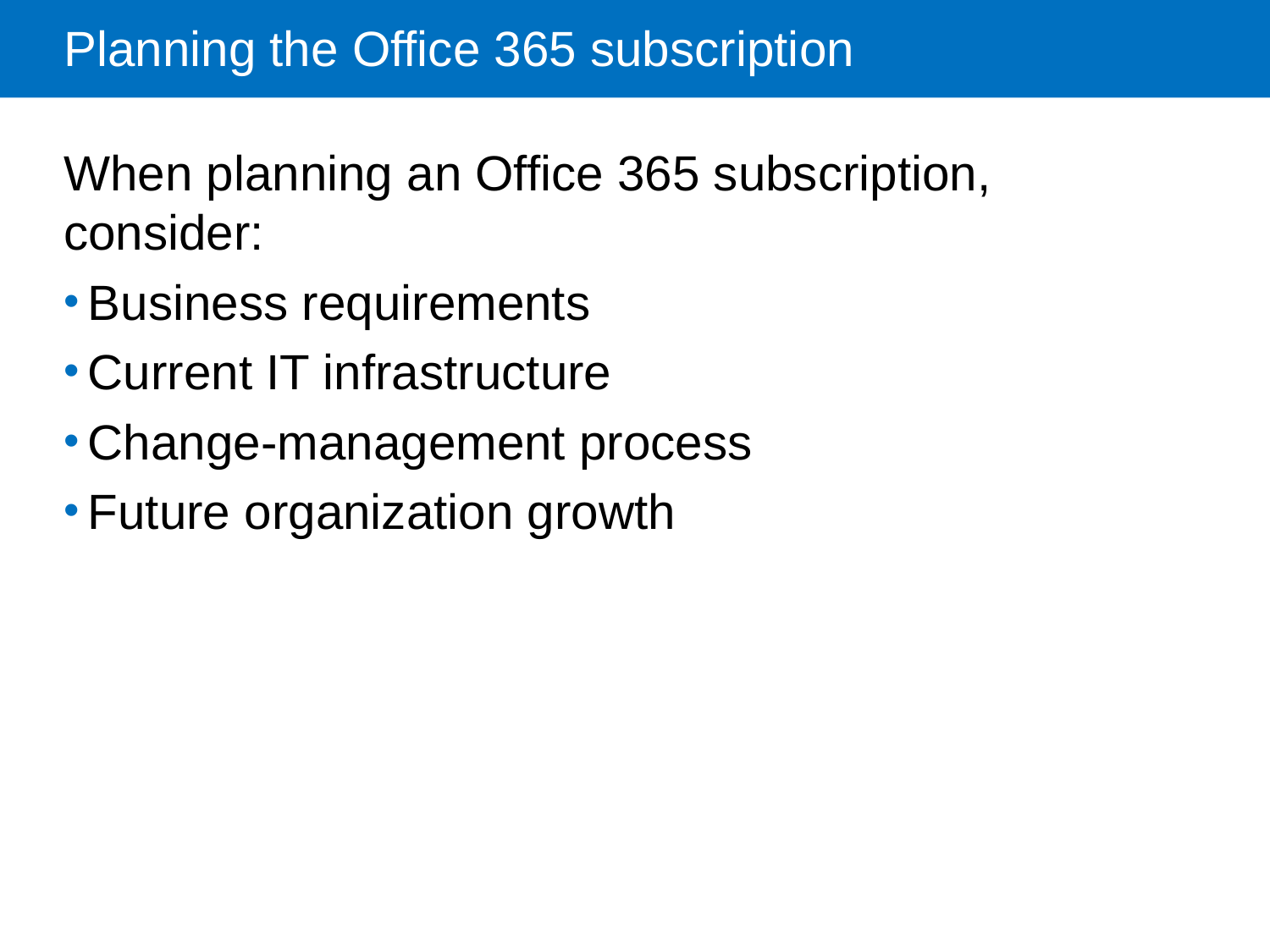

# Planning the Office 365 subscription
When planning an Office 365 subscription, consider:
Business requirements
Current IT infrastructure
Change-management process
Future organization growth